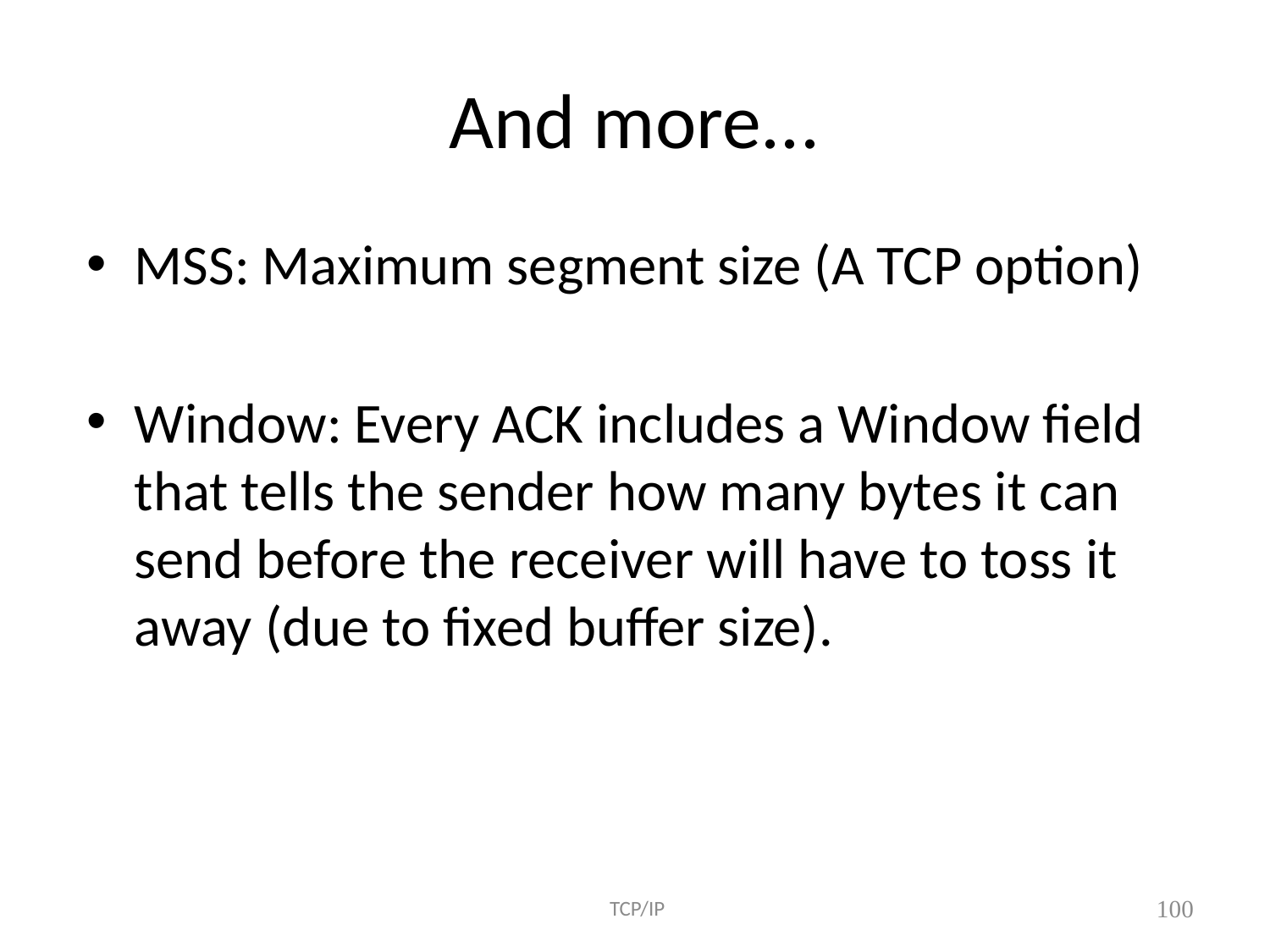

# And more...
MSS: Maximum segment size (A TCP option)

Window: Every ACK includes a Window field that tells the sender how many bytes it can send before the receiver will have to toss it away (due to fixed buffer size).

 TCP/IP
100